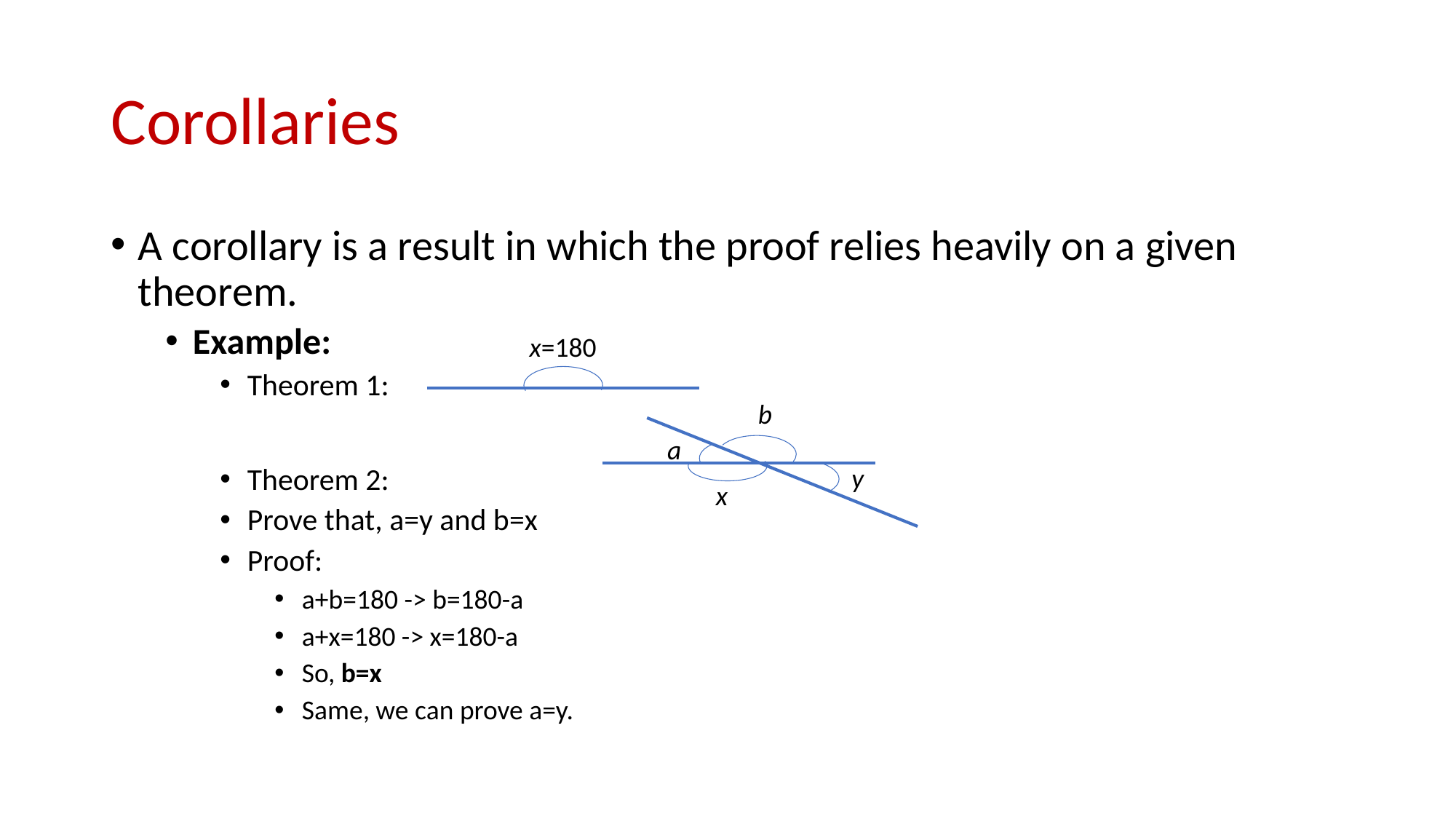

# Corollaries
A corollary is a result in which the proof relies heavily on a given theorem.
Example:
Theorem 1:

Theorem 2:
Prove that, a=y and b=x
Proof:
a+b=180 -> b=180-a
a+x=180 -> x=180-a
So, b=x
Same, we can prove a=y.
x=180

b
a

y

x